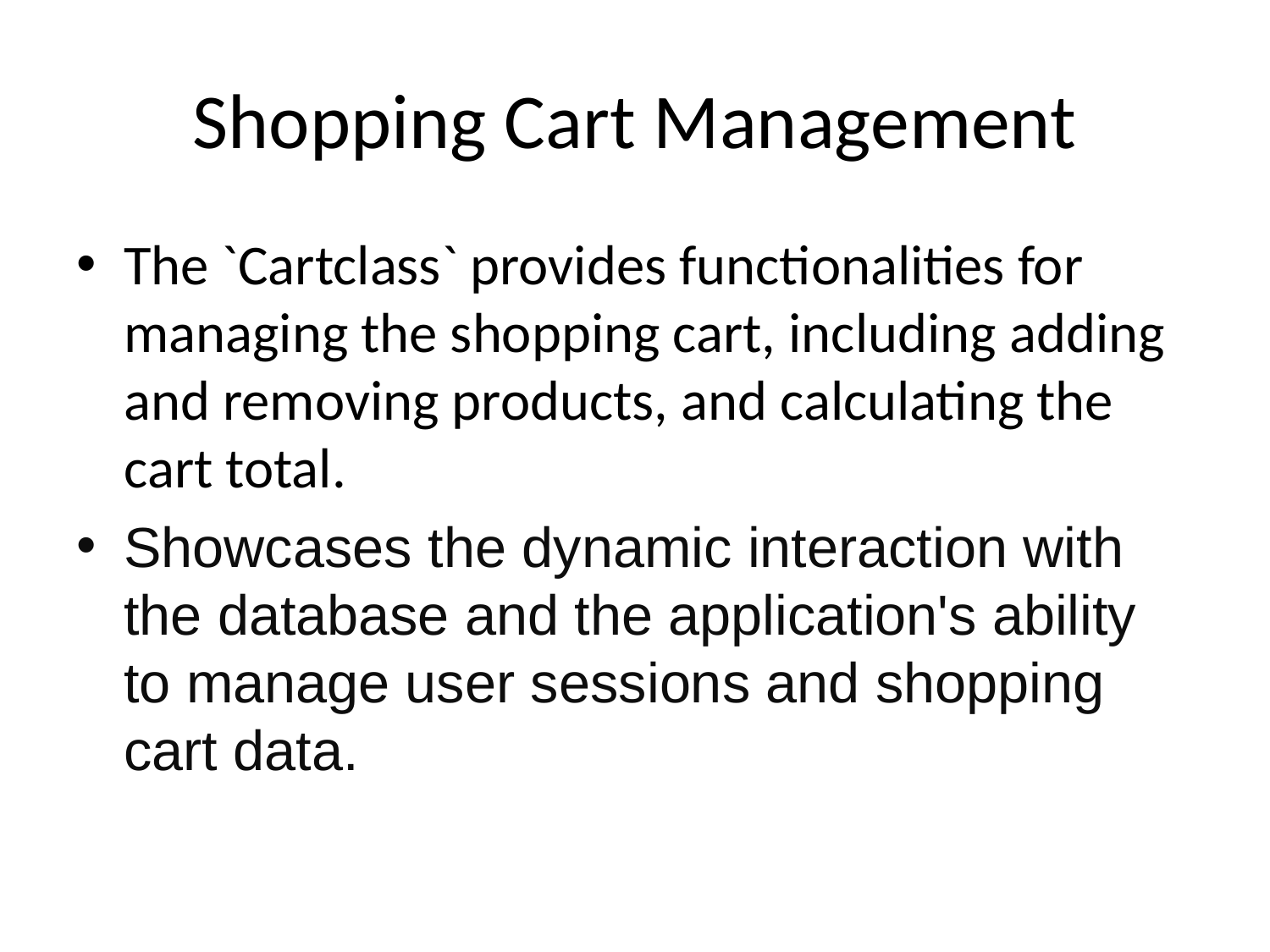

# Shopping Cart Management
The `Cartclass` provides functionalities for managing the shopping cart, including adding and removing products, and calculating the cart total.
Showcases the dynamic interaction with the database and the application's ability to manage user sessions and shopping cart data.